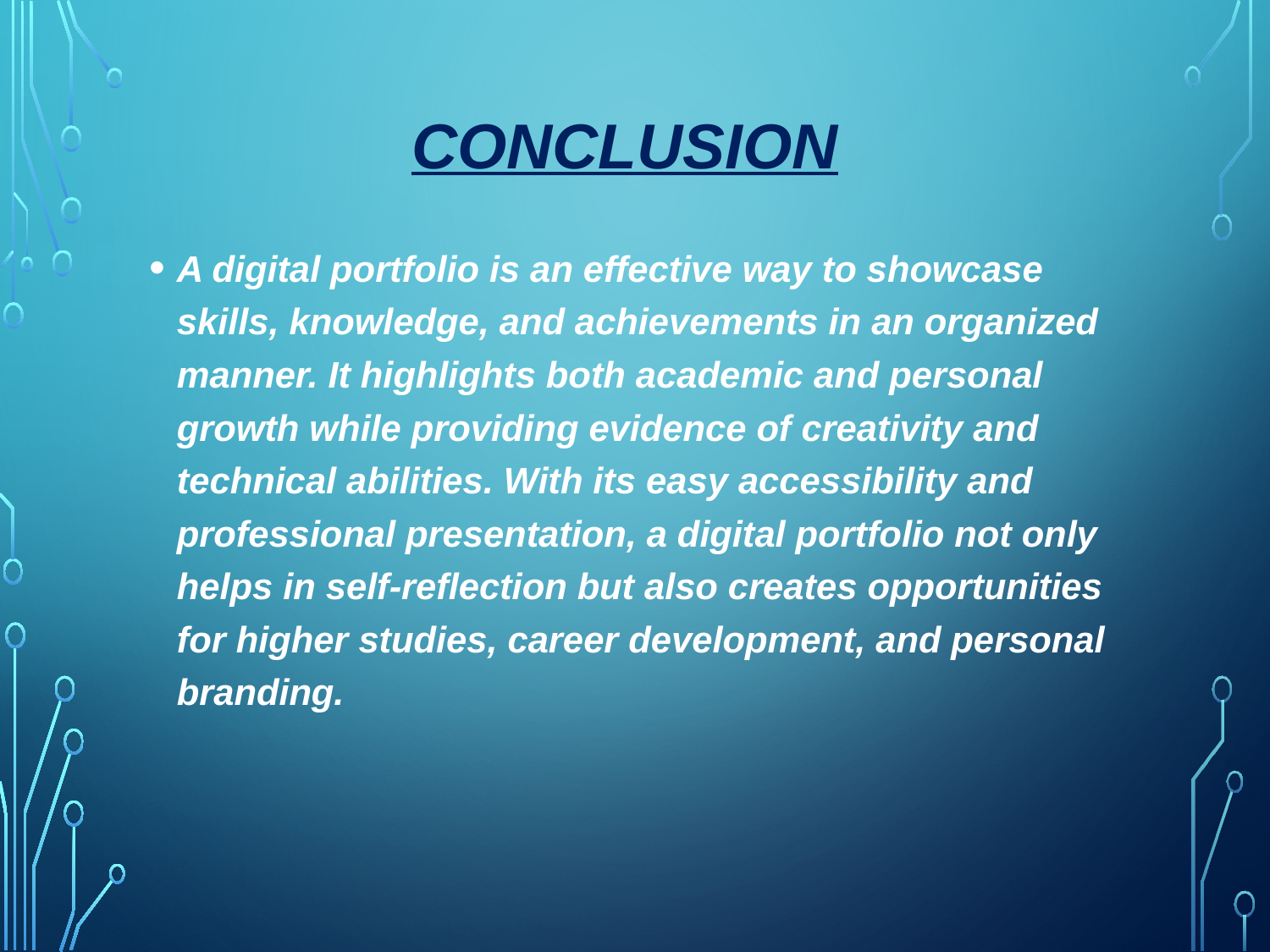

# Conclusion
A digital portfolio is an effective way to showcase skills, knowledge, and achievements in an organized manner. It highlights both academic and personal growth while providing evidence of creativity and technical abilities. With its easy accessibility and professional presentation, a digital portfolio not only helps in self-reflection but also creates opportunities for higher studies, career development, and personal branding.